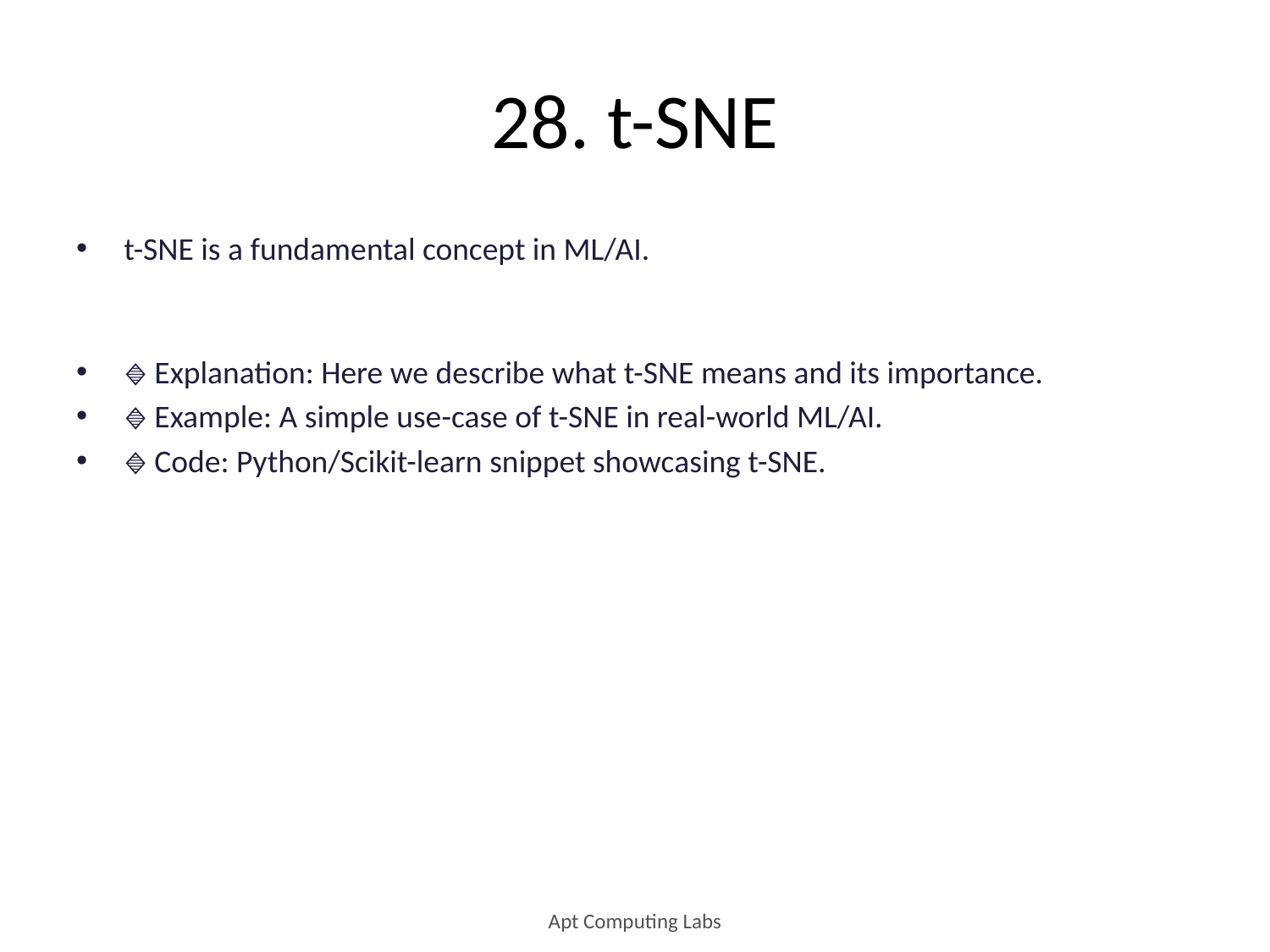

# 28. t-SNE
t-SNE is a fundamental concept in ML/AI.

🔹 Explanation: Here we describe what t-SNE means and its importance.
🔹 Example: A simple use-case of t-SNE in real-world ML/AI.
🔹 Code: Python/Scikit-learn snippet showcasing t-SNE.

Apt Computing Labs